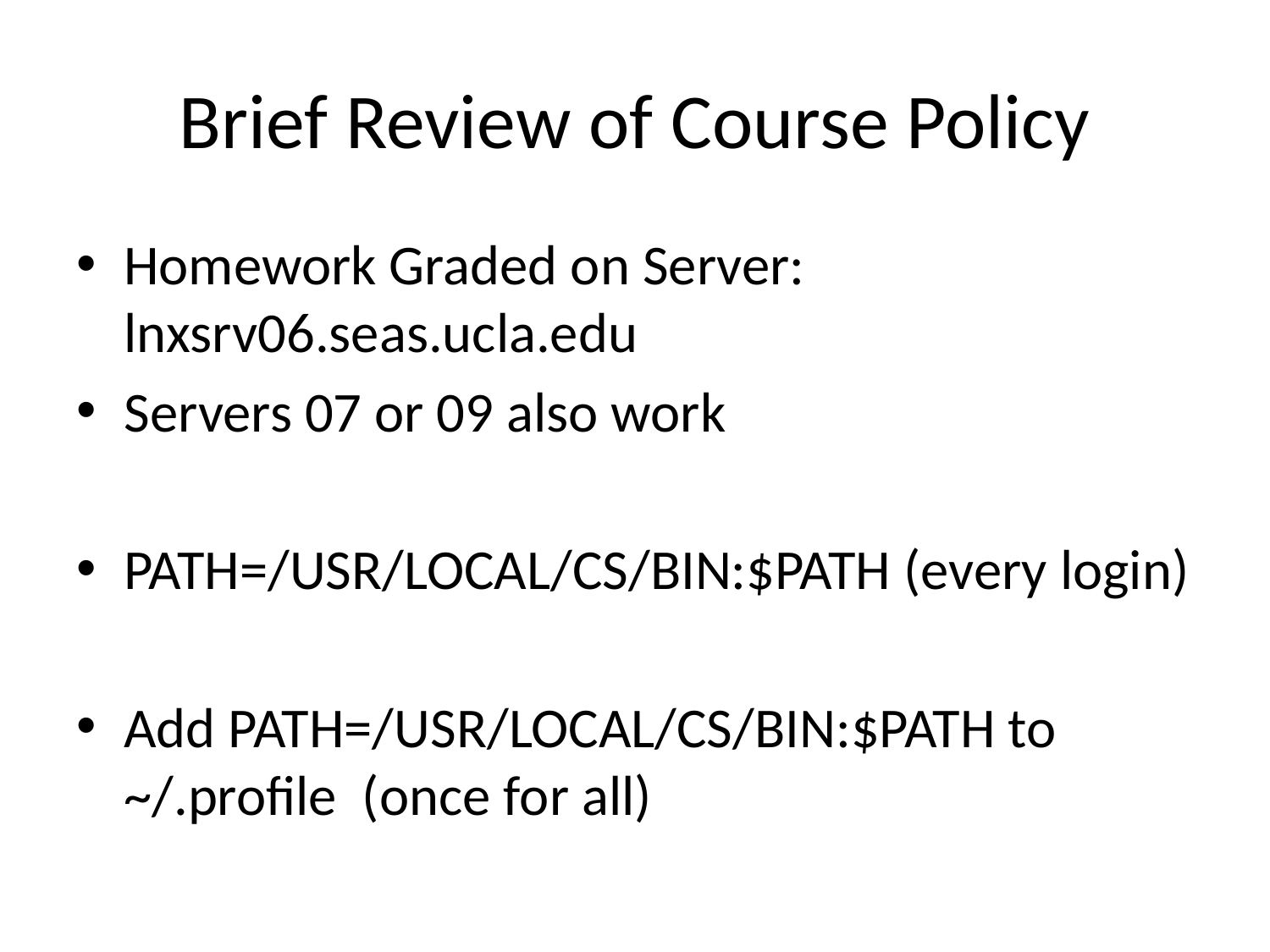

# Brief Review of Course Policy
Homework Graded on Server: lnxsrv06.seas.ucla.edu
Servers 07 or 09 also work

PATH=/USR/LOCAL/CS/BIN:$PATH (every login)

Add PATH=/USR/LOCAL/CS/BIN:$PATH to ~/.profile  (once for all)